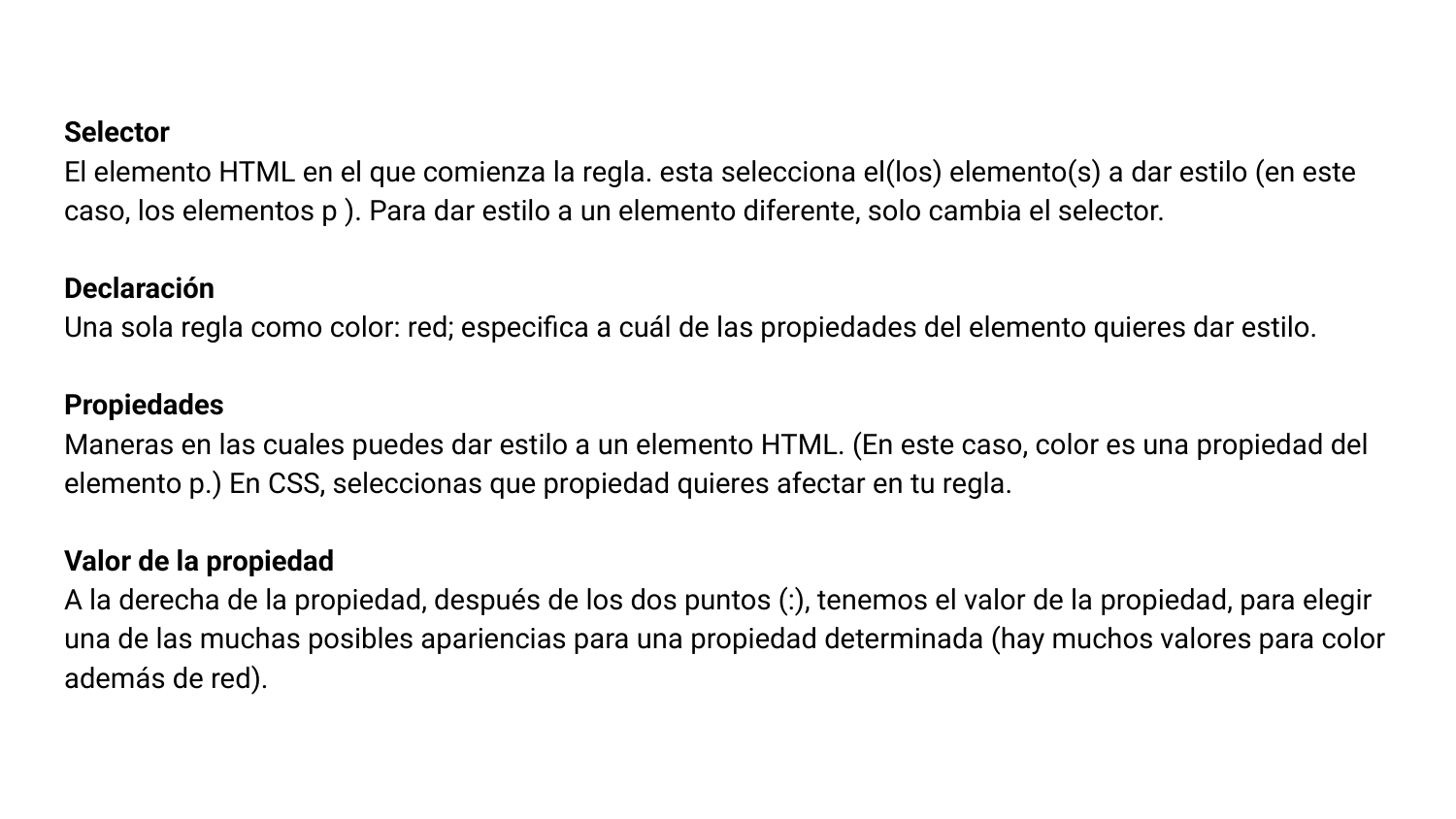

Selector
El elemento HTML en el que comienza la regla. esta selecciona el(los) elemento(s) a dar estilo (en este caso, los elementos p ). Para dar estilo a un elemento diferente, solo cambia el selector.

Declaración
Una sola regla como color: red; especifica a cuál de las propiedades del elemento quieres dar estilo.

Propiedades
Maneras en las cuales puedes dar estilo a un elemento HTML. (En este caso, color es una propiedad del elemento p.) En CSS, seleccionas que propiedad quieres afectar en tu regla.

Valor de la propiedad
A la derecha de la propiedad, después de los dos puntos (:), tenemos el valor de la propiedad, para elegir una de las muchas posibles apariencias para una propiedad determinada (hay muchos valores para color además de red).